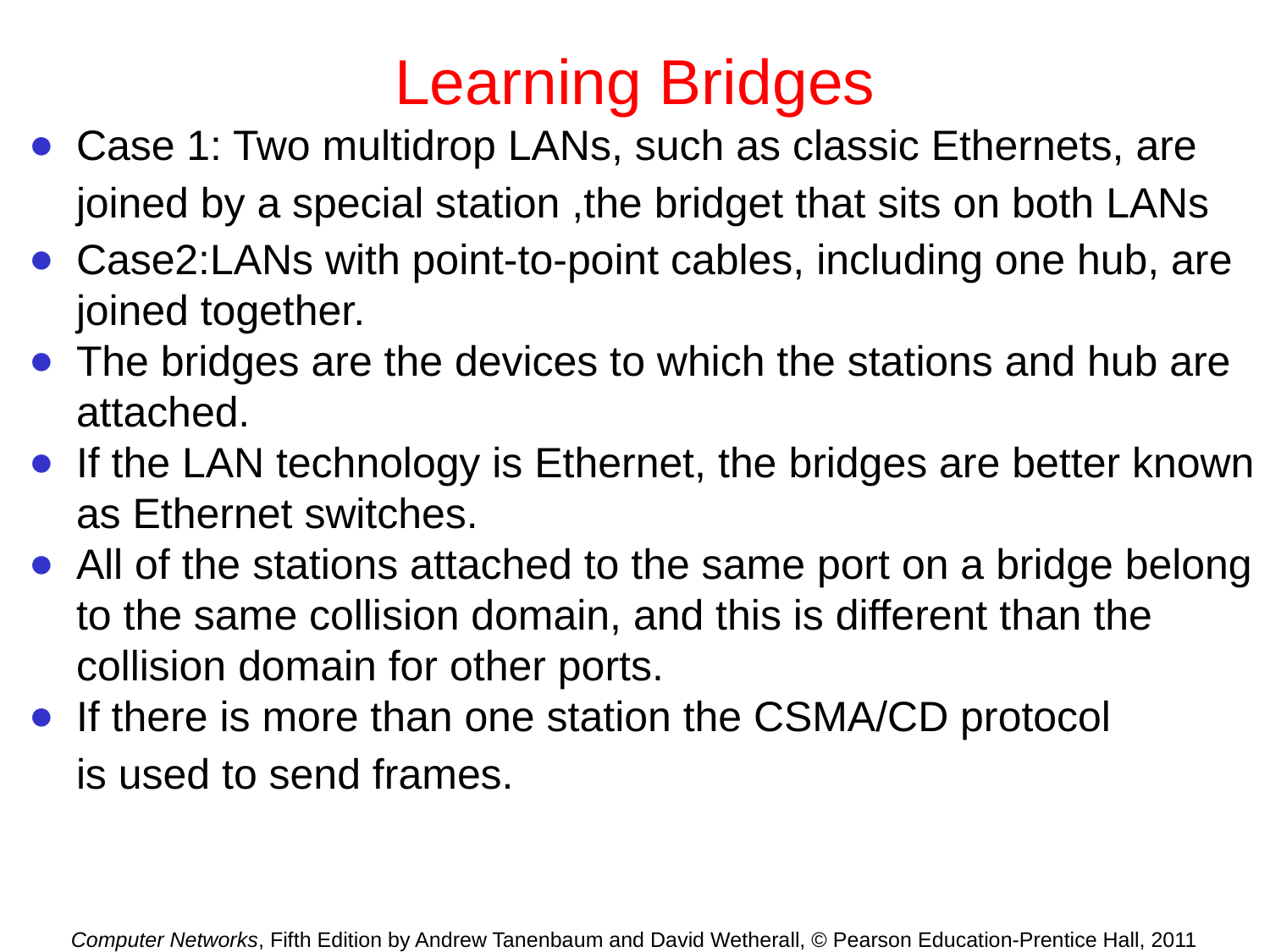

# Learning Bridges
Case 1: Two multidrop LANs, such as classic Ethernets, are
joined by a special station ,the bridget that sits on both LANs
Case2:LANs with point-to-point cables, including one hub, are joined together.
The bridges are the devices to which the stations and hub are attached.
If the LAN technology is Ethernet, the bridges are better known as Ethernet switches.
All of the stations attached to the same port on a bridge belong to the same collision domain, and this is different than the collision domain for other ports.
If there is more than one station the CSMA/CD protocol
is used to send frames.